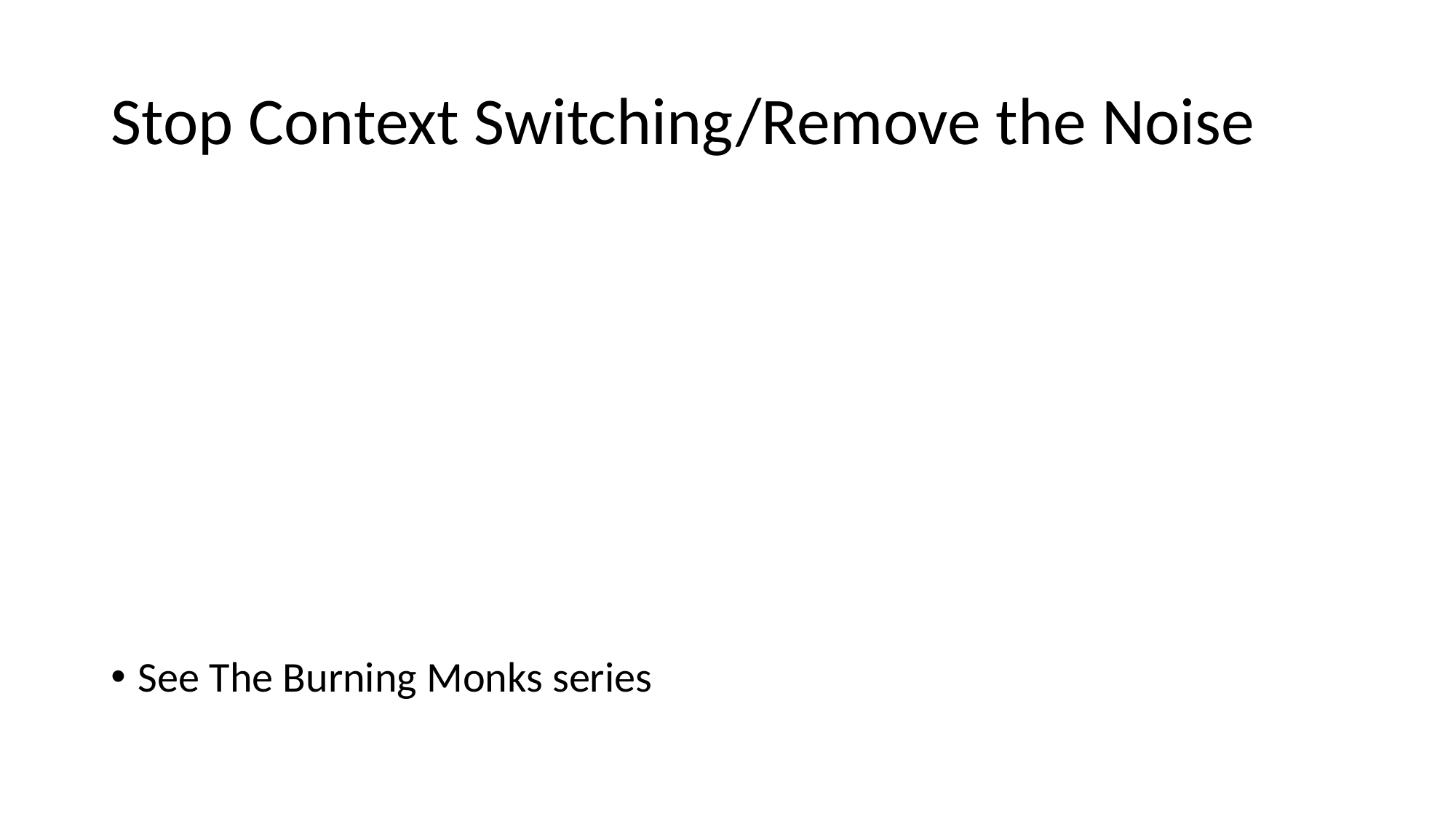

# Stop Context Switching/Remove the Noise

See The Burning Monks series